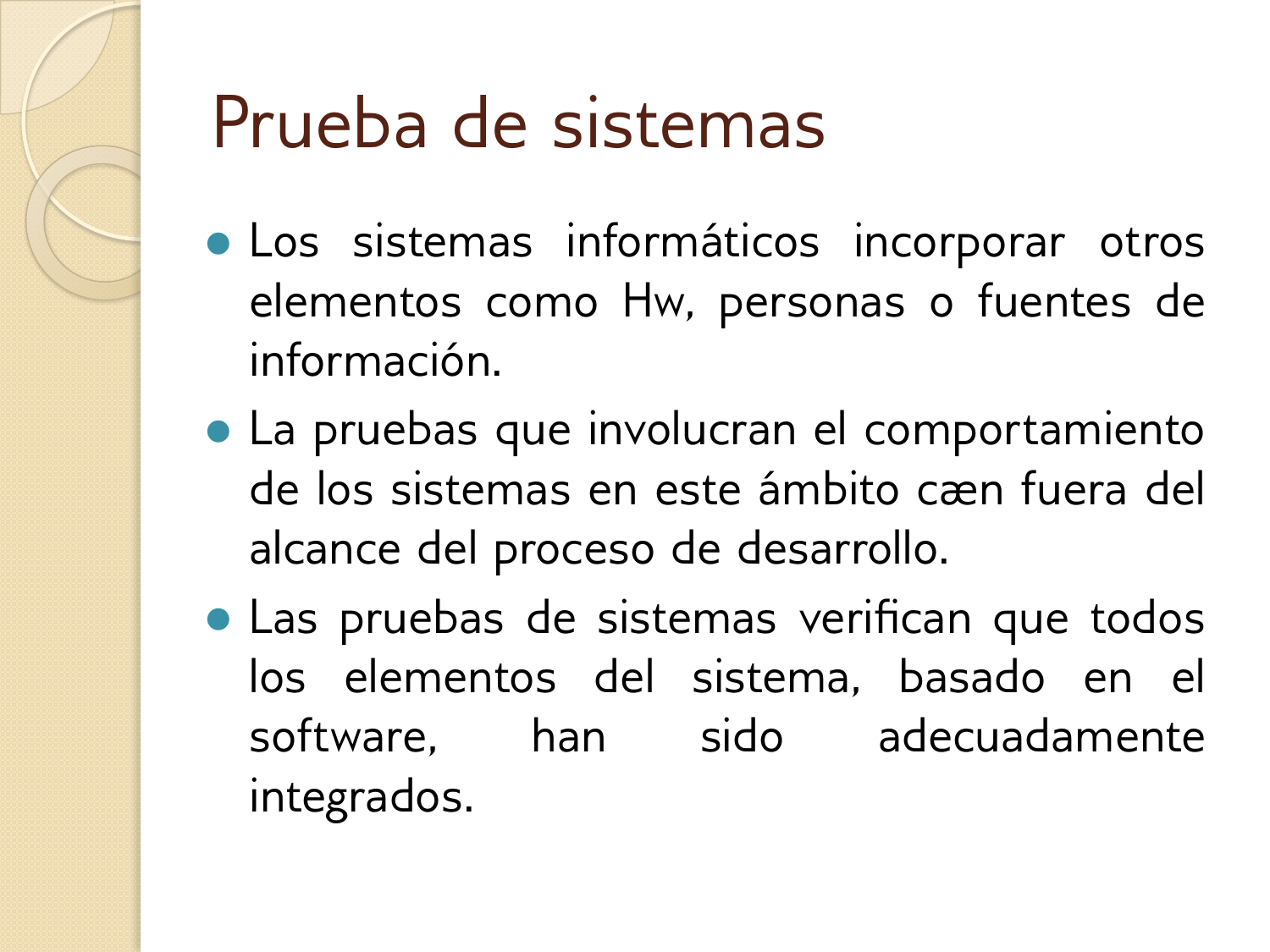

# Prueba de sistemas
Los sistemas informáticos incorporar otros elementos como Hw, personas o fuentes de información.
La pruebas que involucran el comportamiento de los sistemas en este ámbito caen fuera del alcance del proceso de desarrollo.
Las pruebas de sistemas verifican que todos los elementos del sistema, basado en el software, han sido adecuadamente integrados.